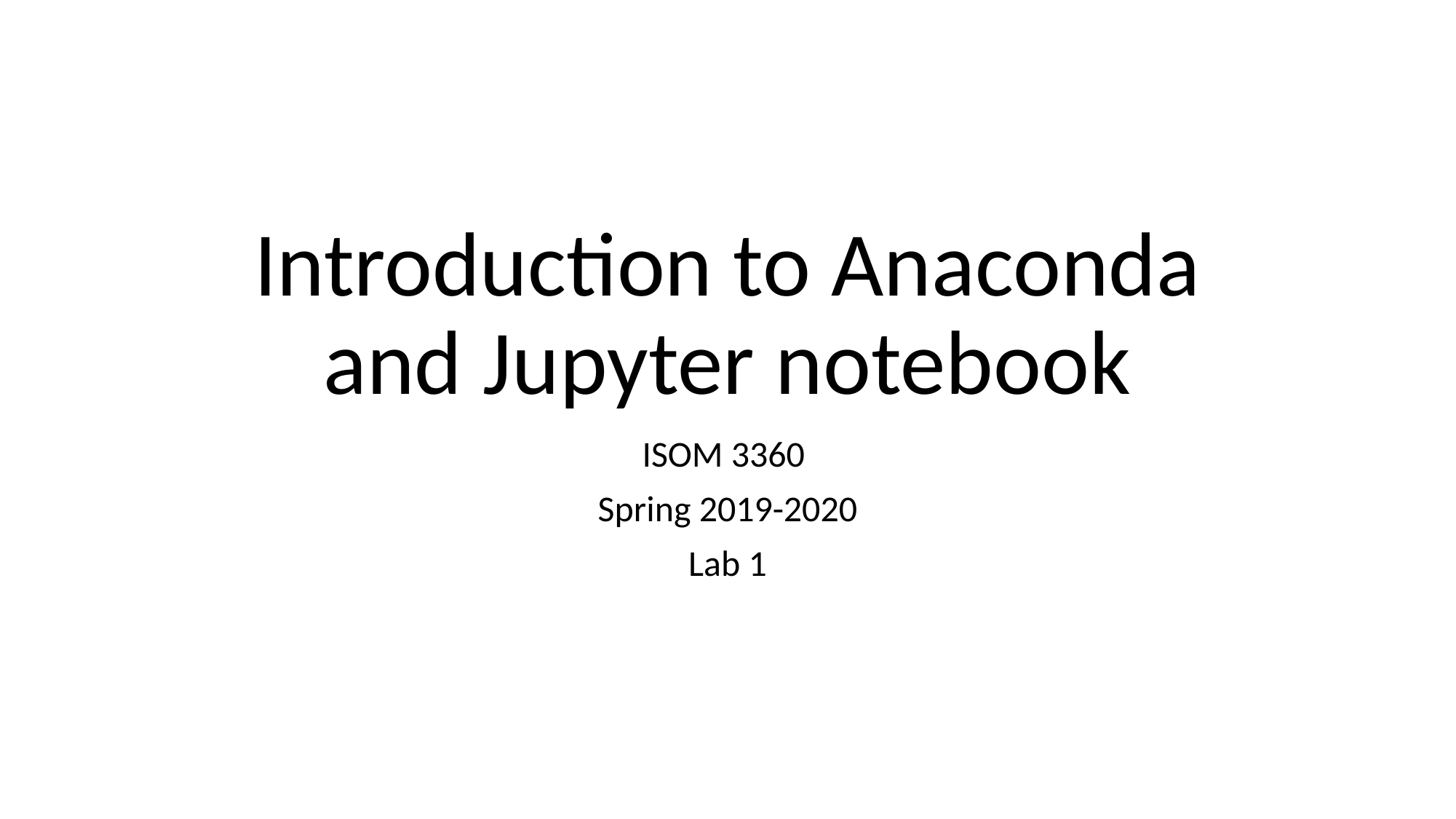

# Introduction to Anaconda and Jupyter notebook
ISOM 3360
Spring 2019-2020
Lab 1